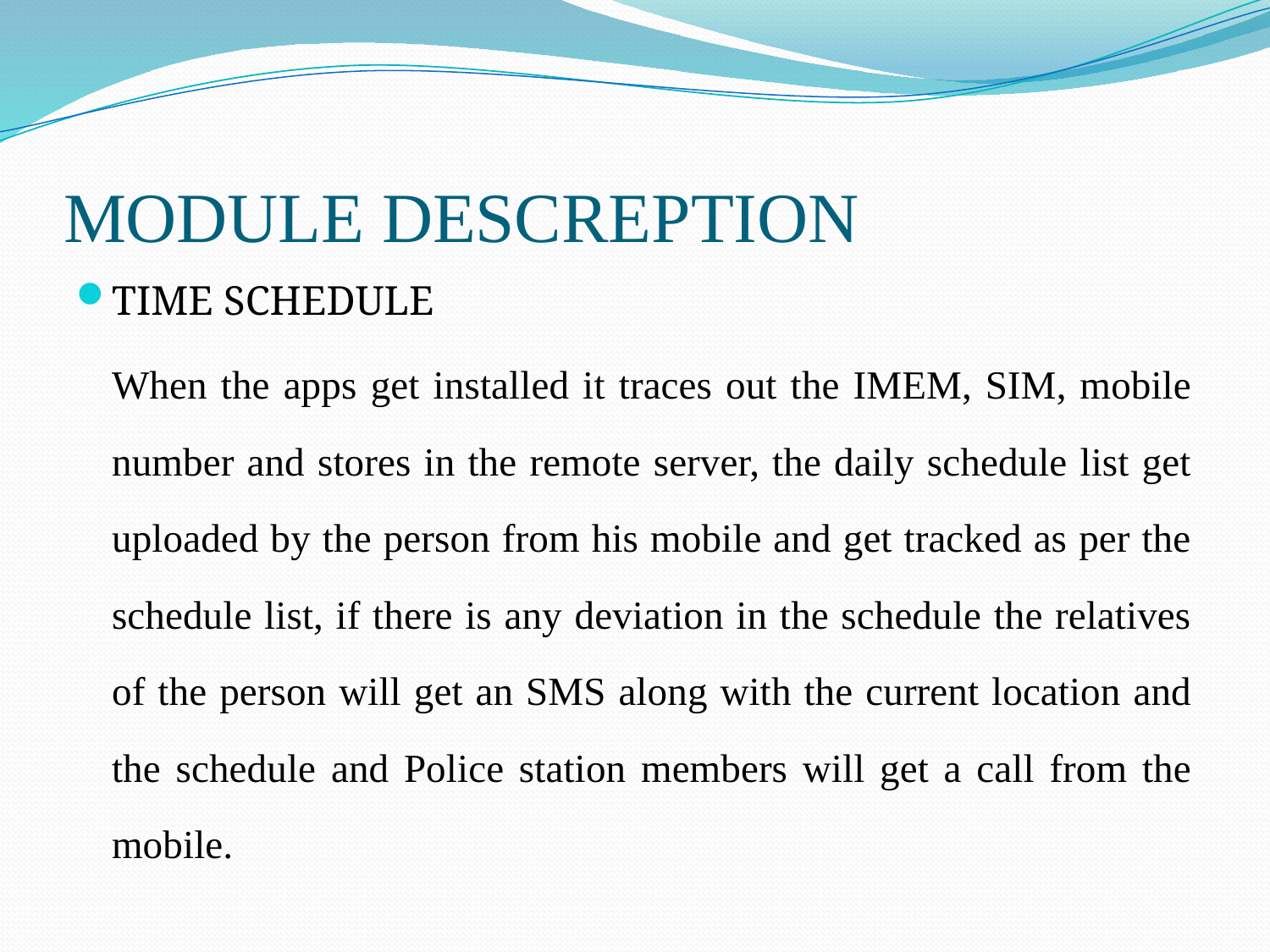

# MODULE DESCREPTION
TIME SCHEDULE
		When the apps get installed it traces out the IMEM, SIM, mobile number and stores in the remote server, the daily schedule list get uploaded by the person from his mobile and get tracked as per the schedule list, if there is any deviation in the schedule the relatives of the person will get an SMS along with the current location and the schedule and Police station members will get a call from the mobile.